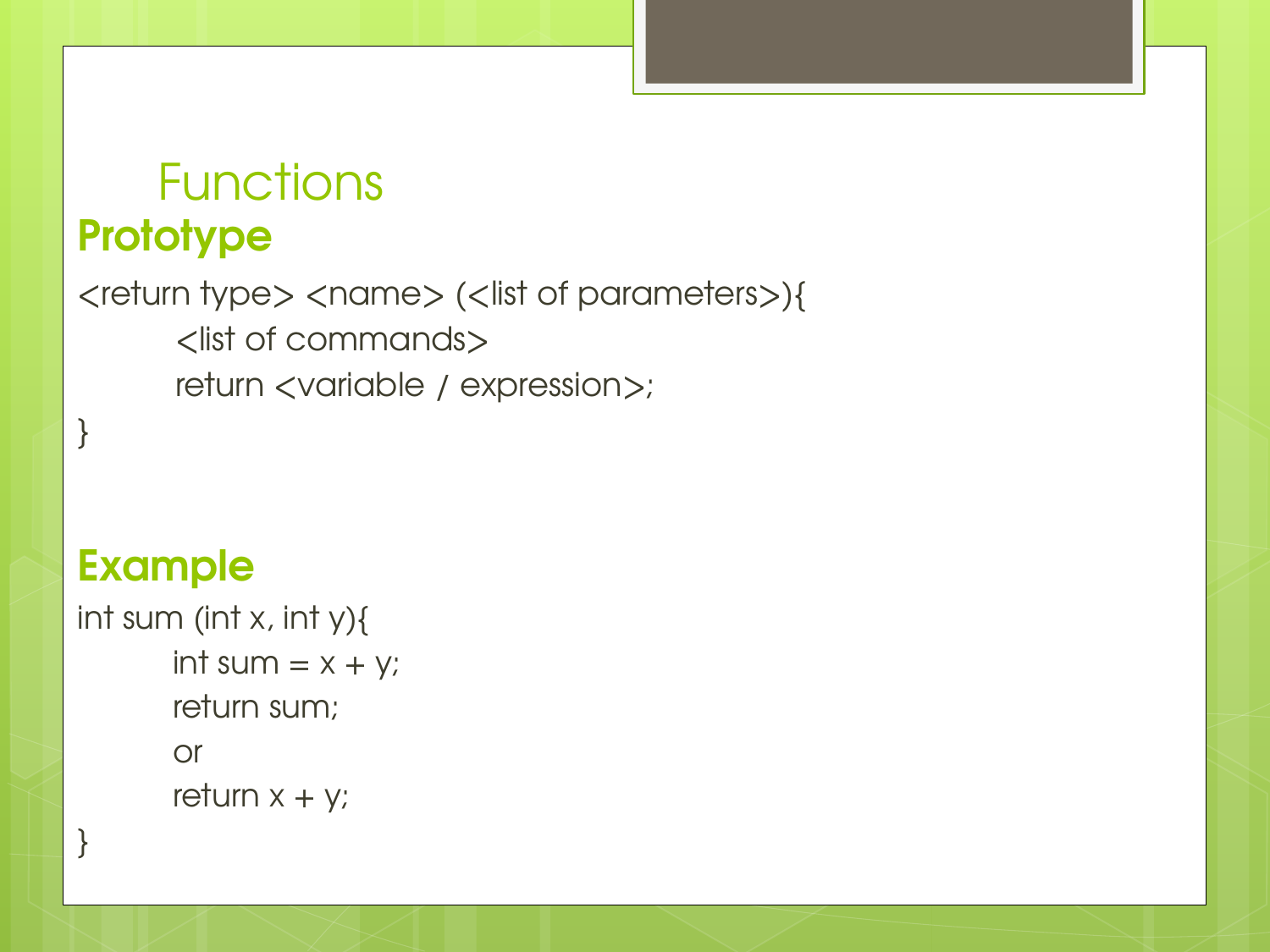

# Functions
Prototype
<return type> <name> (<list of parameters>){
	<list of commands>
	return <variable / expression>;
}
Example
int sum (int x, int y){
	int sum = x + y;
	return sum;
	or
	return x + y;
}